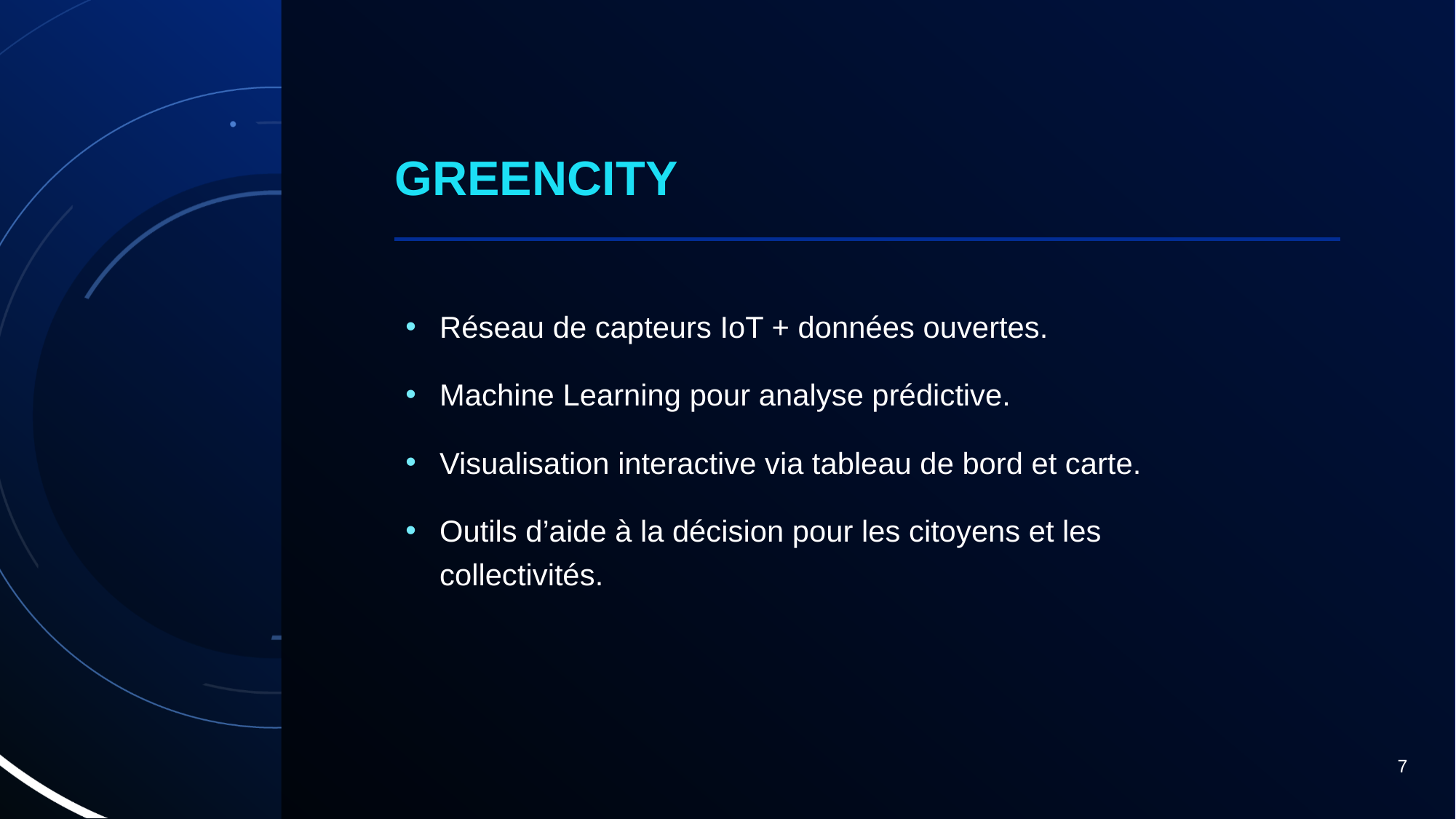

# GreenCity
Réseau de capteurs IoT + données ouvertes.
Machine Learning pour analyse prédictive.
Visualisation interactive via tableau de bord et carte.
Outils d’aide à la décision pour les citoyens et les collectivités.
7